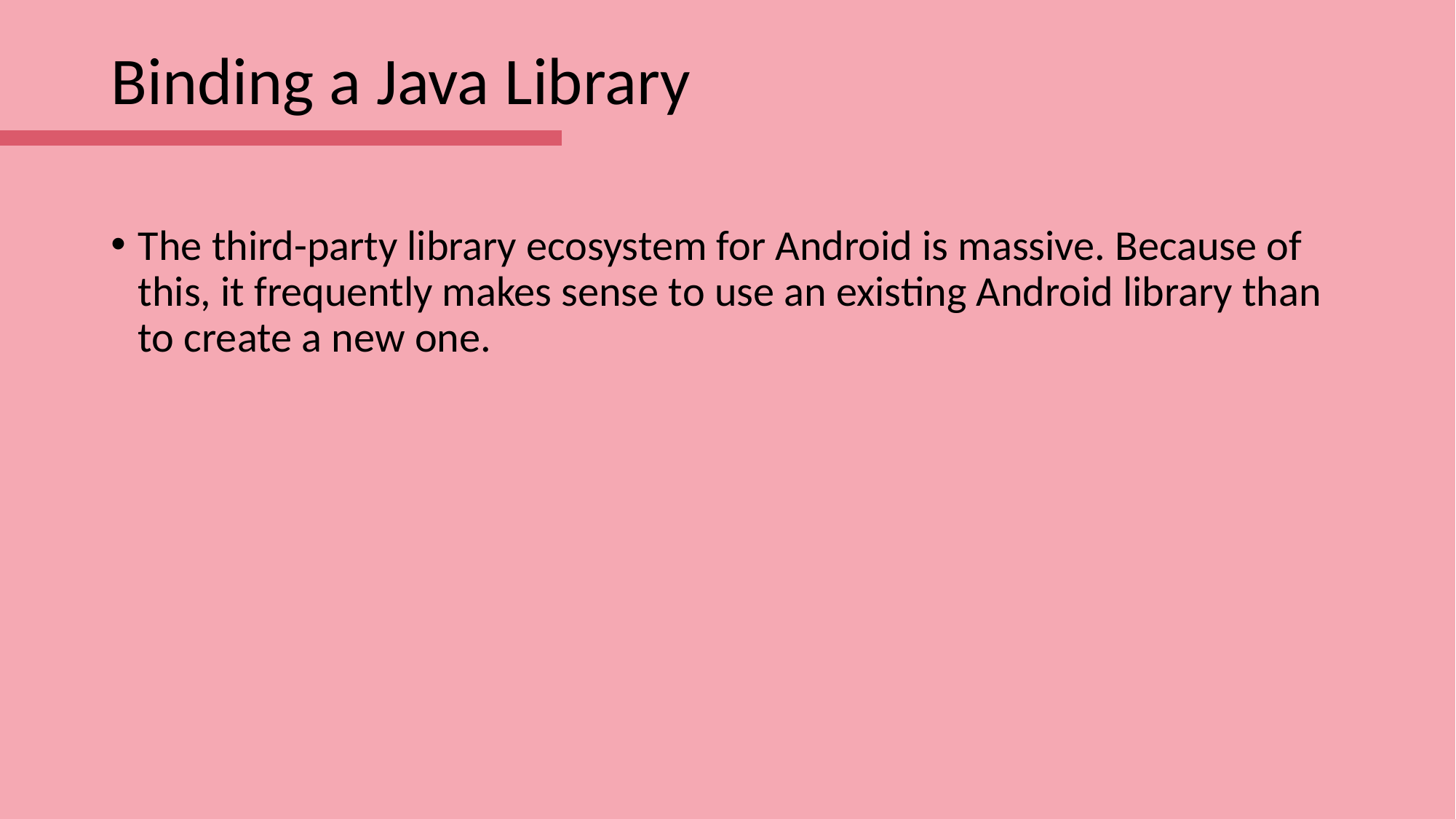

# Binding a Java Library
The third-party library ecosystem for Android is massive. Because of this, it frequently makes sense to use an existing Android library than to create a new one.